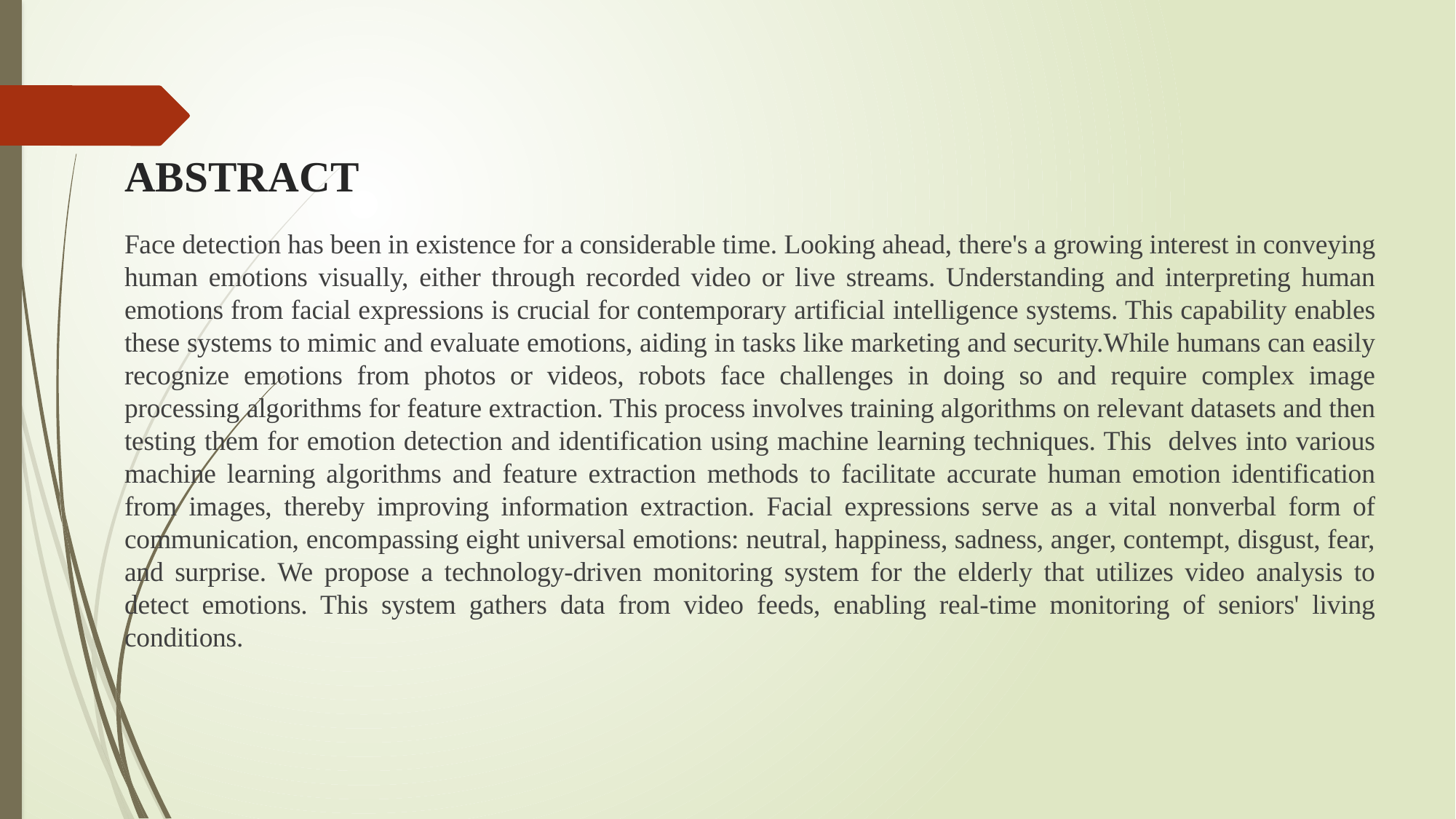

# ABSTRACT
Face detection has been in existence for a considerable time. Looking ahead, there's a growing interest in conveying human emotions visually, either through recorded video or live streams. Understanding and interpreting human emotions from facial expressions is crucial for contemporary artificial intelligence systems. This capability enables these systems to mimic and evaluate emotions, aiding in tasks like marketing and security.While humans can easily recognize emotions from photos or videos, robots face challenges in doing so and require complex image processing algorithms for feature extraction. This process involves training algorithms on relevant datasets and then testing them for emotion detection and identification using machine learning techniques. This  delves into various machine learning algorithms and feature extraction methods to facilitate accurate human emotion identification from images, thereby improving information extraction. Facial expressions serve as a vital nonverbal form of communication, encompassing eight universal emotions: neutral, happiness, sadness, anger, contempt, disgust, fear, and surprise. We propose a technology-driven monitoring system for the elderly that utilizes video analysis to detect emotions. This system gathers data from video feeds, enabling real-time monitoring of seniors' living conditions.